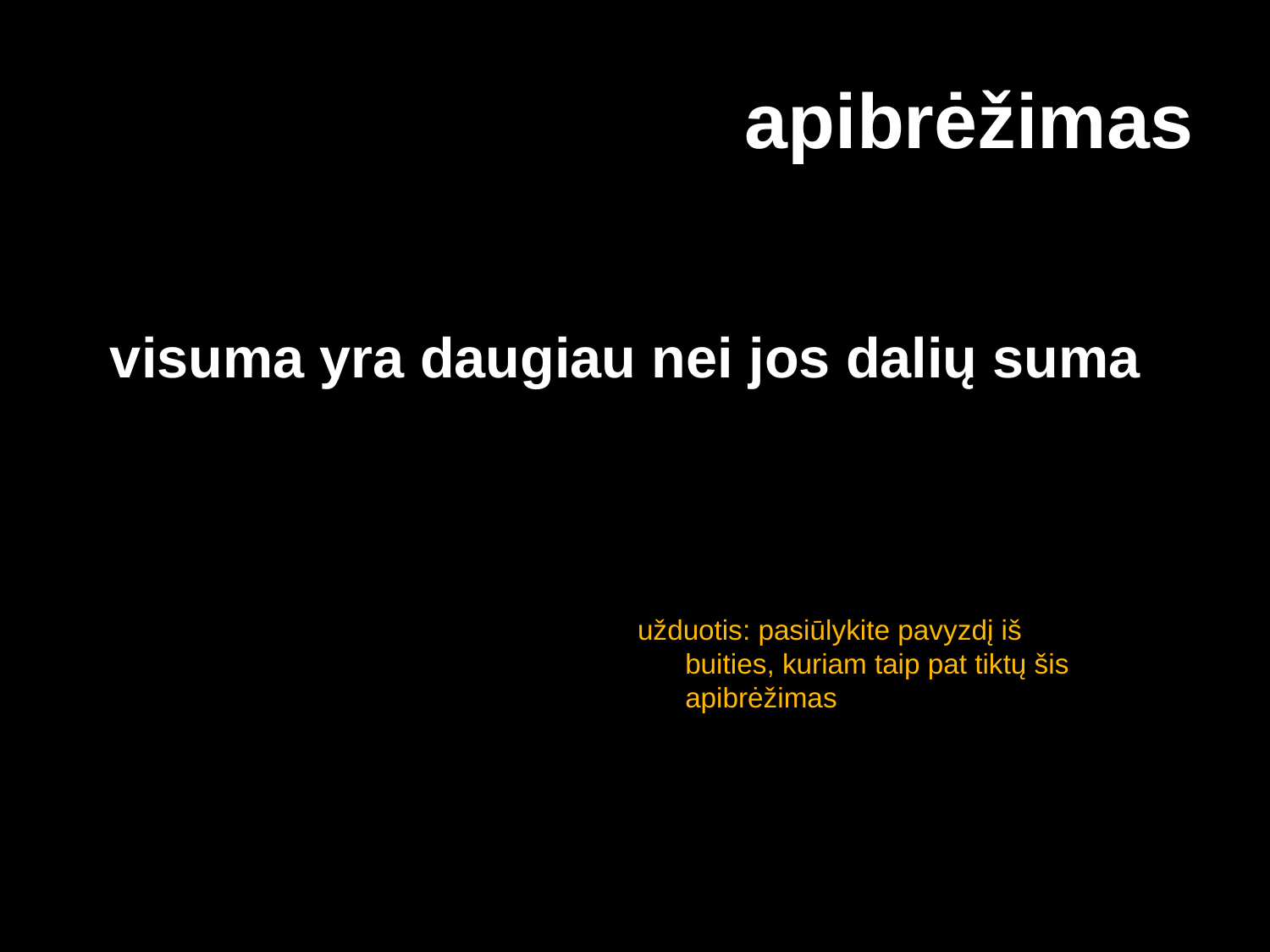

# apibrėžimas

visuma yra daugiau nei jos dalių suma
užduotis: pasiūlykite pavyzdį iš buities, kuriam taip pat tiktų šis apibrėžimas